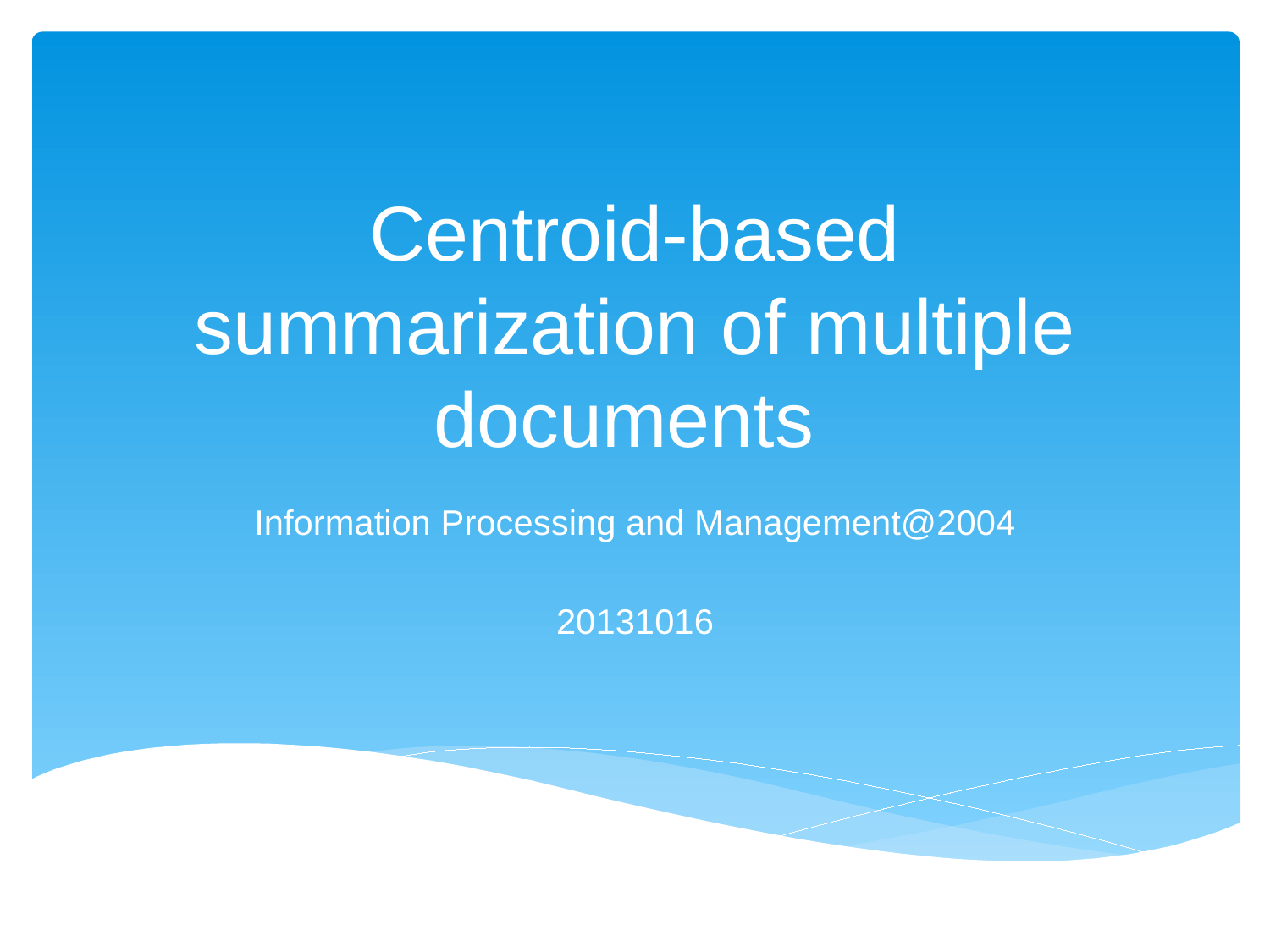

# Centroid-based summarization of multiple documents
Information Processing and Management@2004

20131016